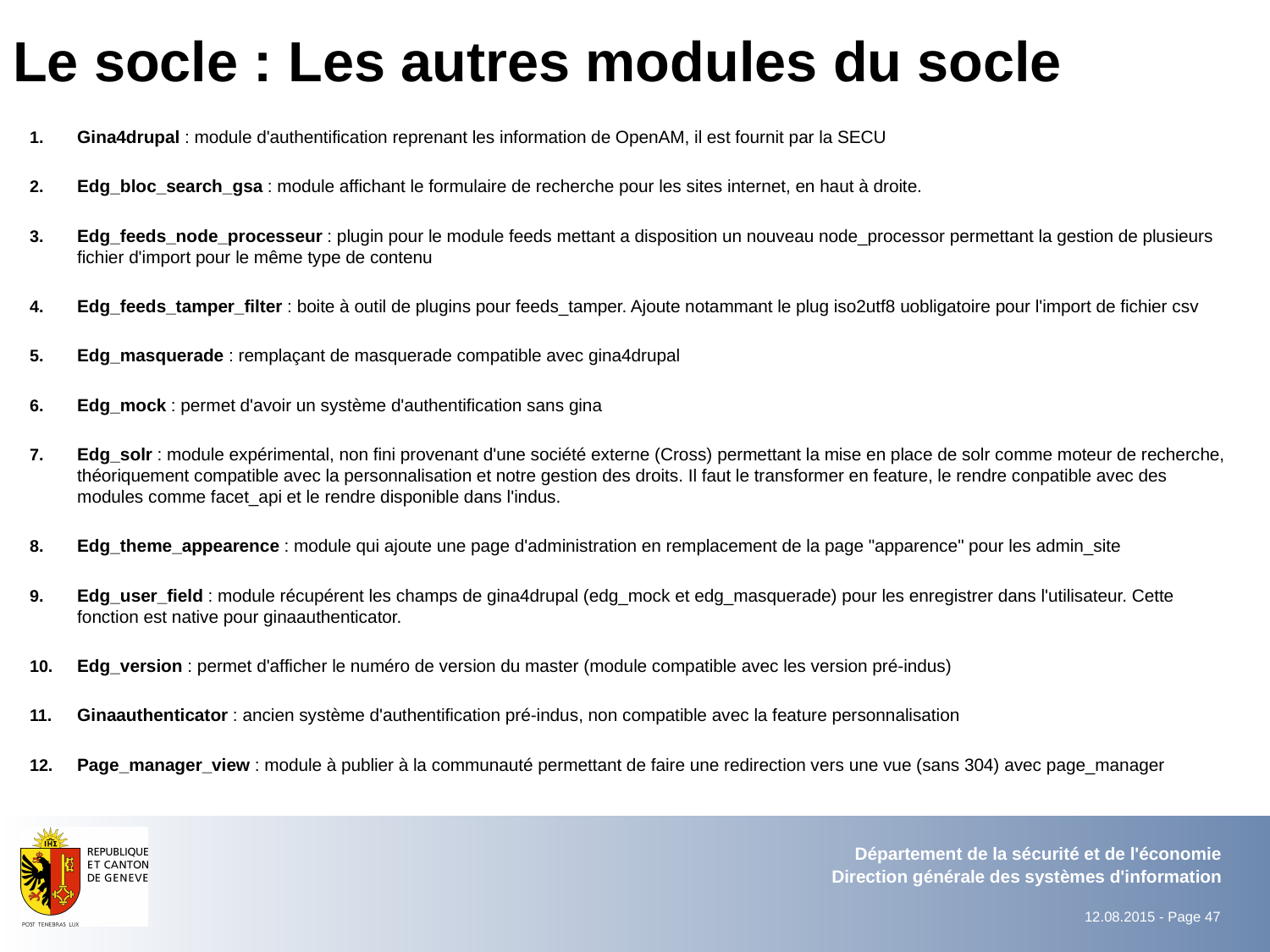

# Le socle : Les autres modules du socle
Gina4drupal : module d'authentification reprenant les information de OpenAM, il est fournit par la SECU

Edg_bloc_search_gsa : module affichant le formulaire de recherche pour les sites internet, en haut à droite.

Edg_feeds_node_processeur : plugin pour le module feeds mettant a disposition un nouveau node_processor permettant la gestion de plusieurs fichier d'import pour le même type de contenu

Edg_feeds_tamper_filter : boite à outil de plugins pour feeds_tamper. Ajoute notammant le plug iso2utf8 uobligatoire pour l'import de fichier csv

Edg_masquerade : remplaçant de masquerade compatible avec gina4drupal

Edg_mock : permet d'avoir un système d'authentification sans gina

Edg_solr : module expérimental, non fini provenant d'une société externe (Cross) permettant la mise en place de solr comme moteur de recherche, théoriquement compatible avec la personnalisation et notre gestion des droits. Il faut le transformer en feature, le rendre conpatible avec des modules comme facet_api et le rendre disponible dans l'indus.

Edg_theme_appearence : module qui ajoute une page d'administration en remplacement de la page "apparence" pour les admin_site

Edg_user_field : module récupérent les champs de gina4drupal (edg_mock et edg_masquerade) pour les enregistrer dans l'utilisateur. Cette fonction est native pour ginaauthenticator.

Edg_version : permet d'afficher le numéro de version du master (module compatible avec les version pré-indus)

Ginaauthenticator : ancien système d'authentification pré-indus, non compatible avec la feature personnalisation

Page_manager_view : module à publier à la communauté permettant de faire une redirection vers une vue (sans 304) avec page_manager